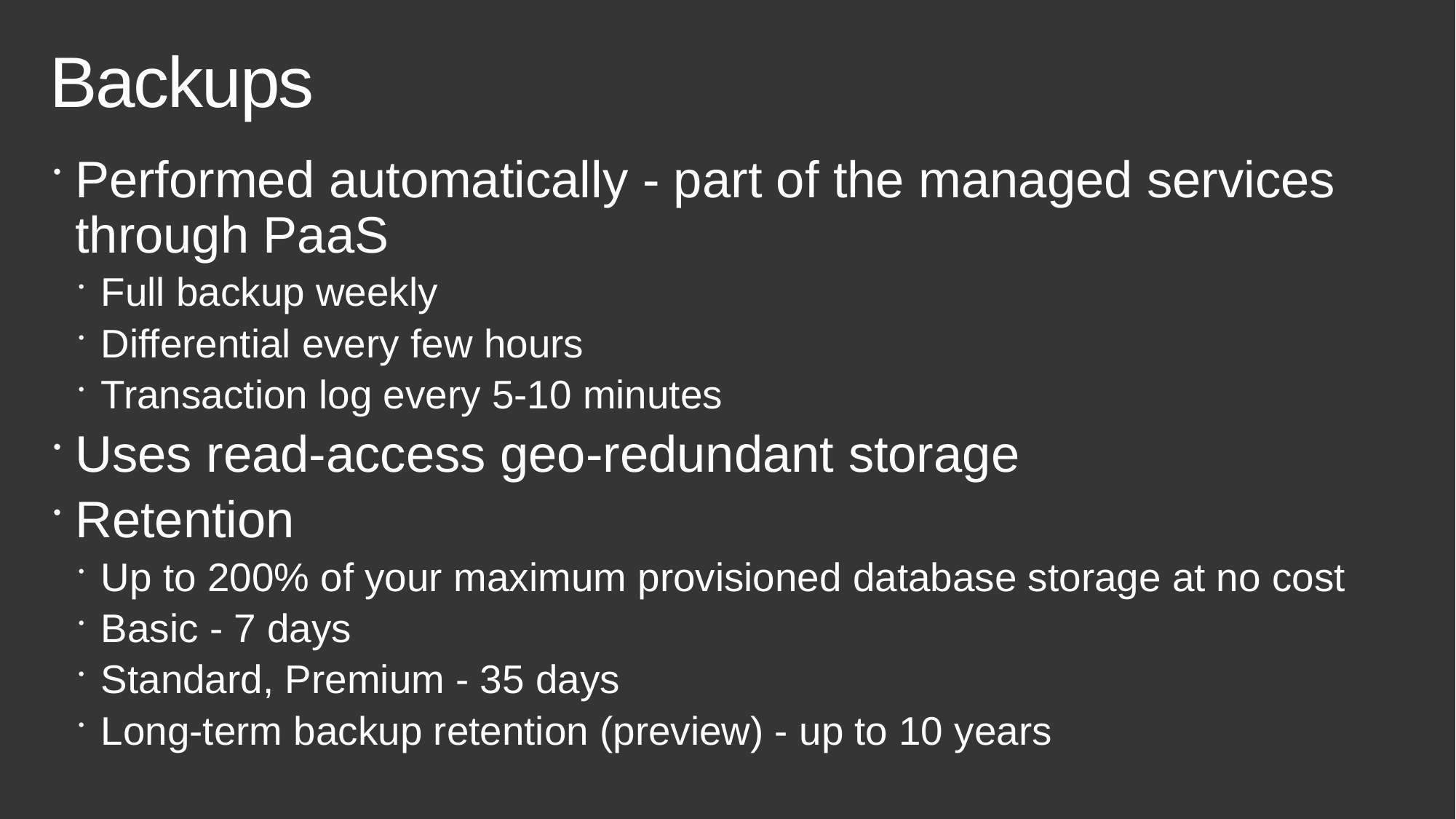

# Backups
Performed automatically - part of the managed services through PaaS
Full backup weekly
Differential every few hours
Transaction log every 5-10 minutes
Uses read-access geo-redundant storage
Retention
Up to 200% of your maximum provisioned database storage at no cost
Basic - 7 days
Standard, Premium - 35 days
Long-term backup retention (preview) - up to 10 years